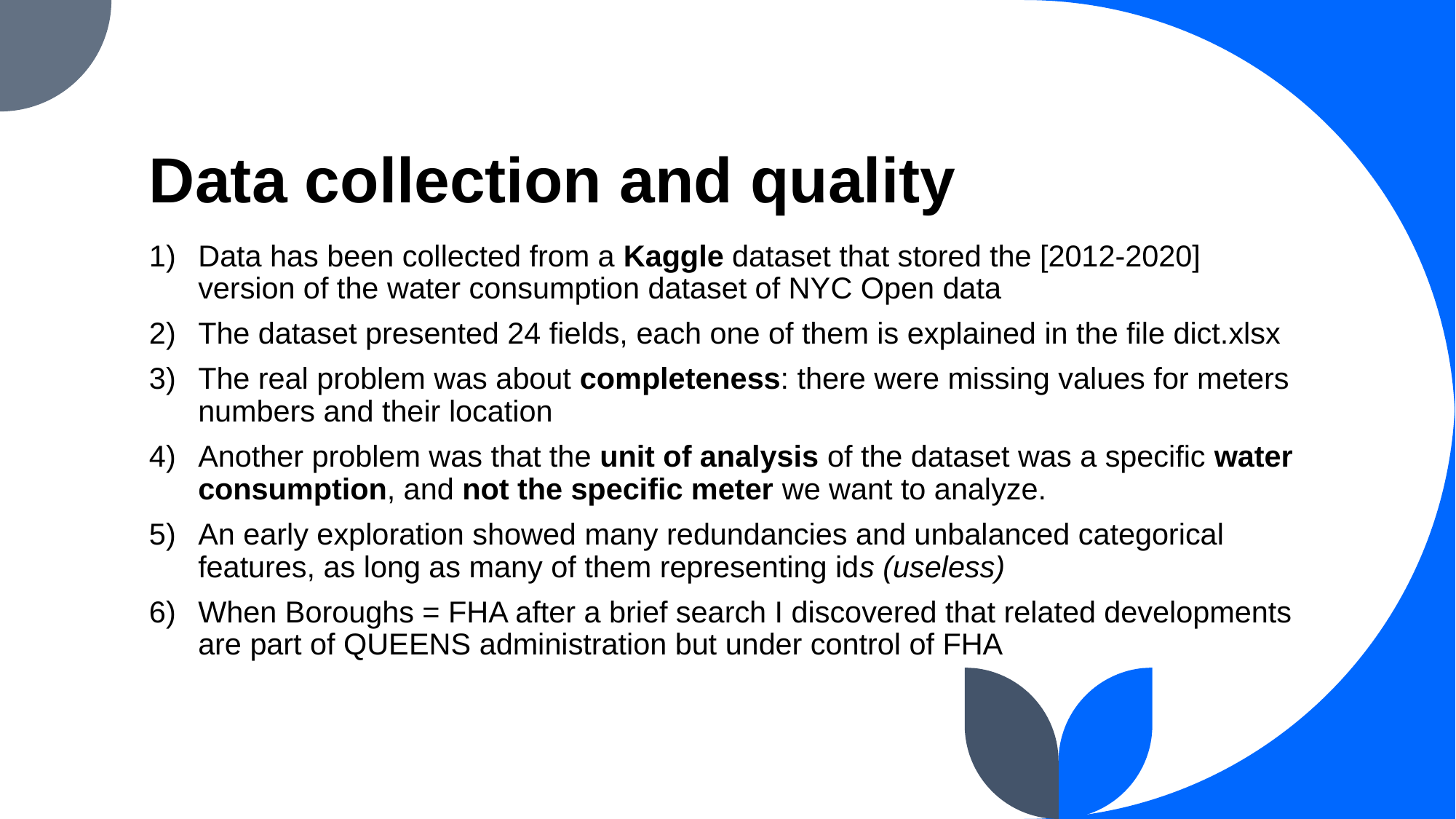

# Data collection and quality
Data has been collected from a Kaggle dataset that stored the [2012-2020] version of the water consumption dataset of NYC Open data
The dataset presented 24 fields, each one of them is explained in the file dict.xlsx
The real problem was about completeness: there were missing values for meters numbers and their location
Another problem was that the unit of analysis of the dataset was a specific water consumption, and not the specific meter we want to analyze.
An early exploration showed many redundancies and unbalanced categorical features, as long as many of them representing ids (useless)
When Boroughs = FHA after a brief search I discovered that related developments are part of QUEENS administration but under control of FHA